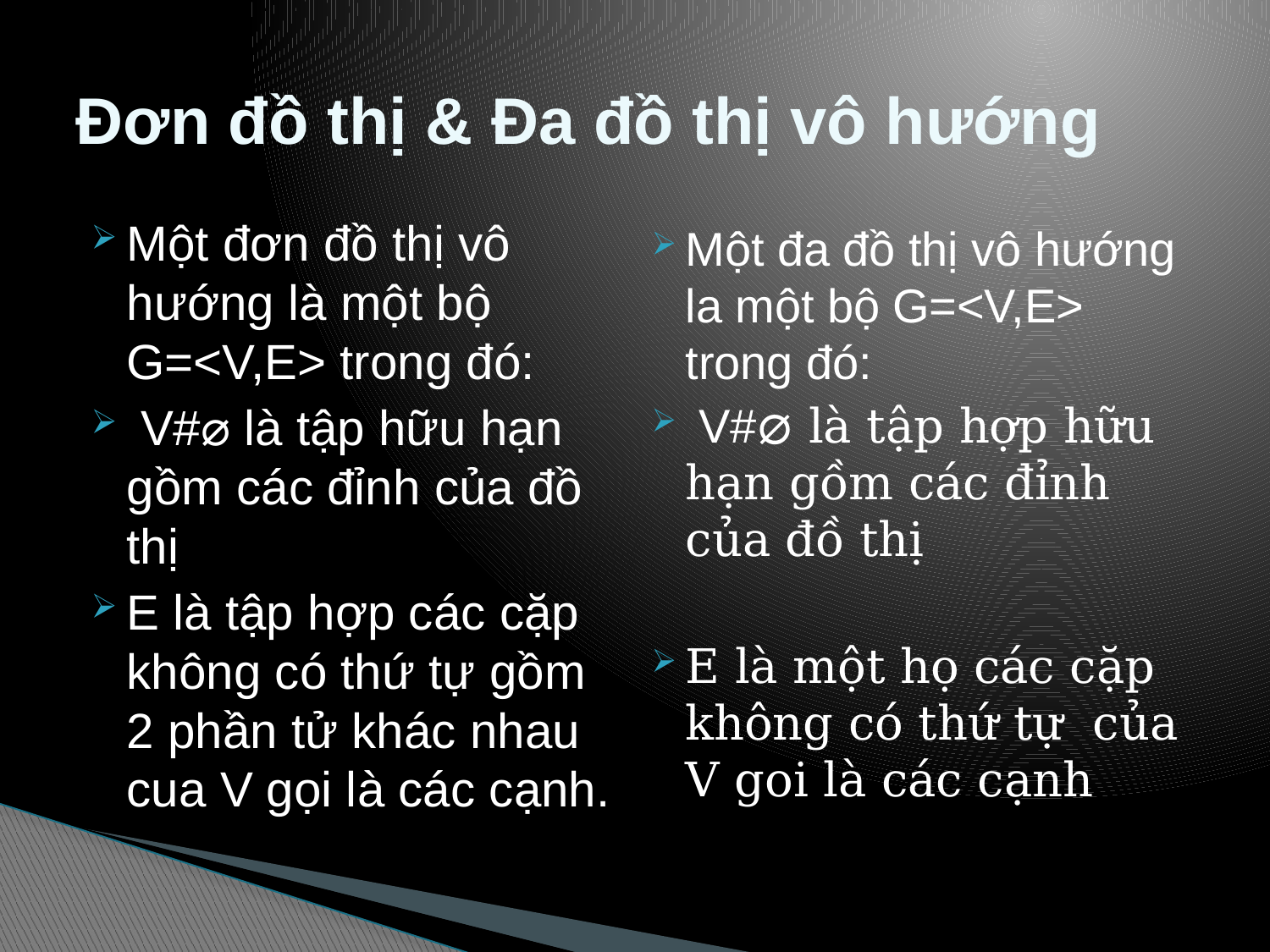

# Đơn đồ thị & Đa đồ thị vô hướng
Một đơn đồ thị vô hướng là một bộ G=<V,E> trong đó:
 V#⌀ là tập hữu hạn gồm các đỉnh của đồ thị
E là tập hợp các cặp không có thứ tự gồm 2 phần tử khác nhau cua V gọi là các cạnh.
Một đa đồ thị vô hướng la một bộ G=<V,E> trong đó:
 V#⌀ là tập hợp hữu hạn gồm các đỉnh của đồ thị

E là một họ các cặp không có thứ tự  của V goi là các cạnh